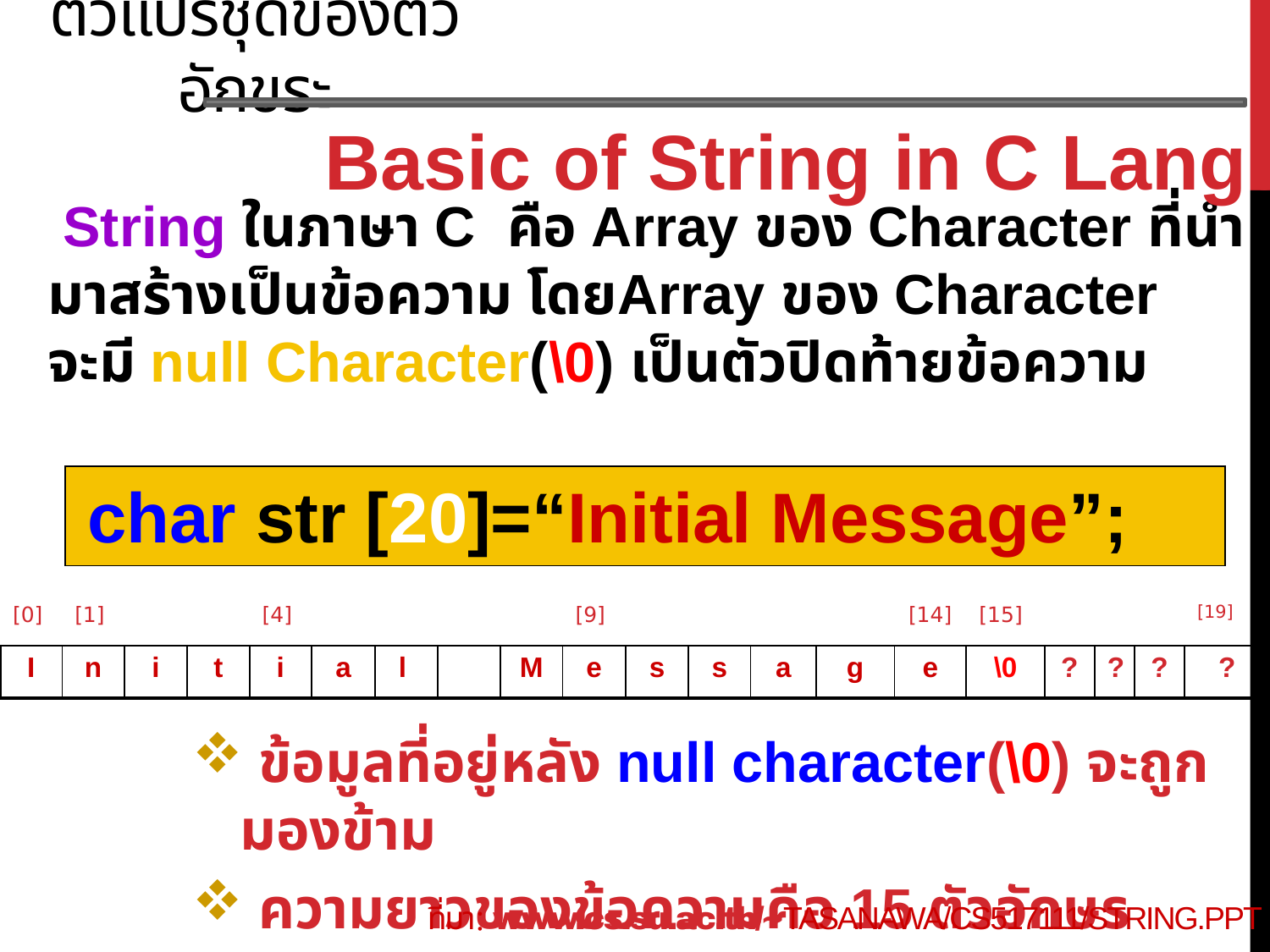

ตัวแปรชุดของตัวอักขระ

Basic of String in C Language
 String ในภาษา C  คือ Array ของ Character ที่นำมาสร้างเป็นข้อความ โดยArray ของ Character จะมี null Character(\0) เป็นตัวปิดท้ายข้อความ

char str [20]=“Initial Message”;
| [0] | [1] |  |  | [4] |  |  |  |  | [9] |  |  |  |  | [14] | [15] |  |  |  | [19] |
| --- | --- | --- | --- | --- | --- | --- | --- | --- | --- | --- | --- | --- | --- | --- | --- | --- | --- | --- | --- |
| I | n | i | t | i | a | l |  | M | e | s | s | a | g | e | \0 | ? | ? | ? | ? |
 ข้อมูลที่อยู่หลัง null character(\0) จะถูกมองข้าม
 ความยาวของข้อความคือ 15 ตัวอักษร
ที่มา: www.cs.su.ac.th/~tasanawa/cs517111/string.ppt